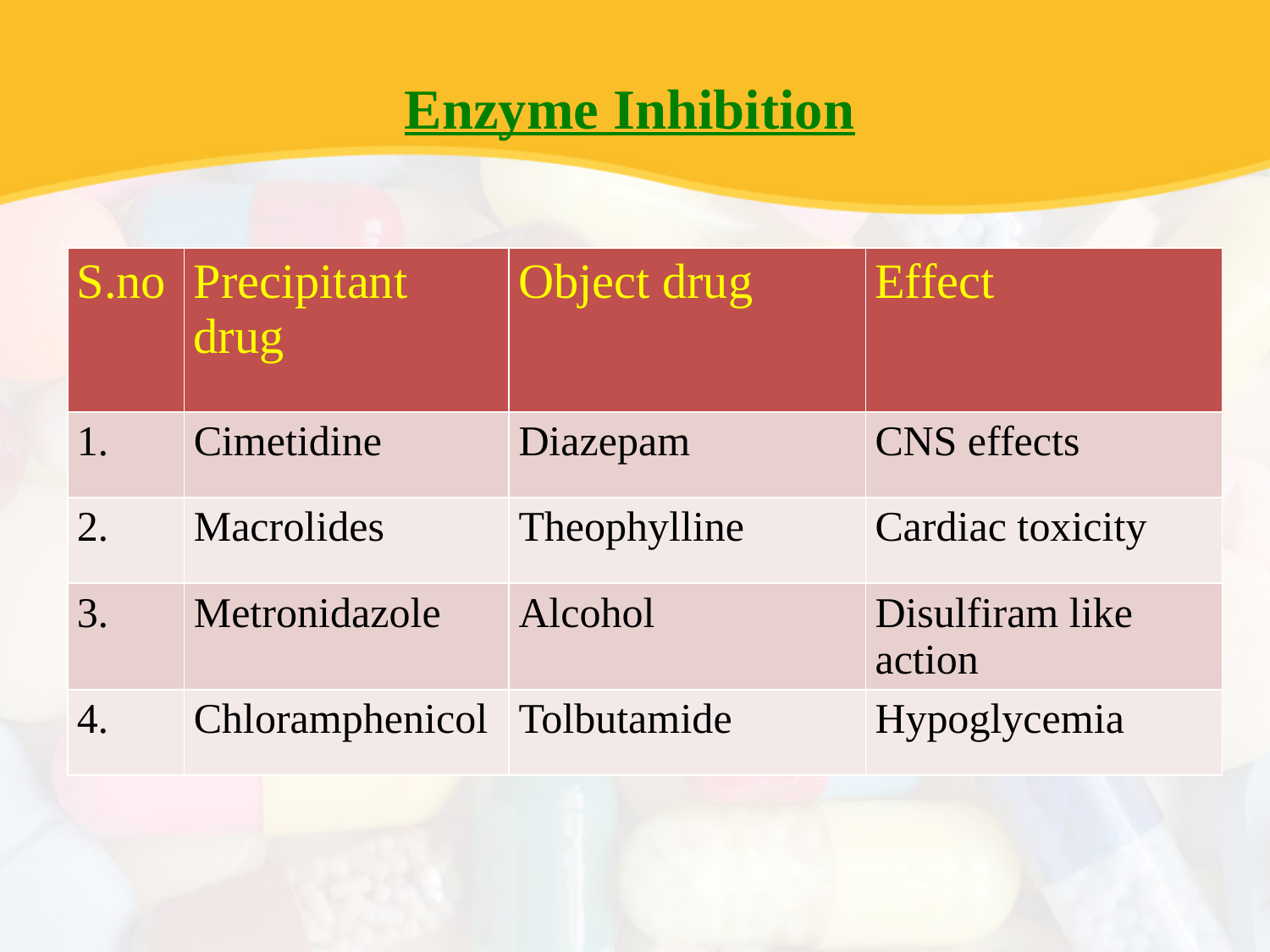

Enzyme Inhibition
| S.no | Precipitant drug | Object drug | Effect |
| --- | --- | --- | --- |
| 1. | Cimetidine | Diazepam | CNS effects |
| 2. | Macrolides | Theophylline | Cardiac toxicity |
| 3. | Metronidazole | Alcohol | Disulfiram like action |
| 4. | Chloramphenicol | Tolbutamide | Hypoglycemia |